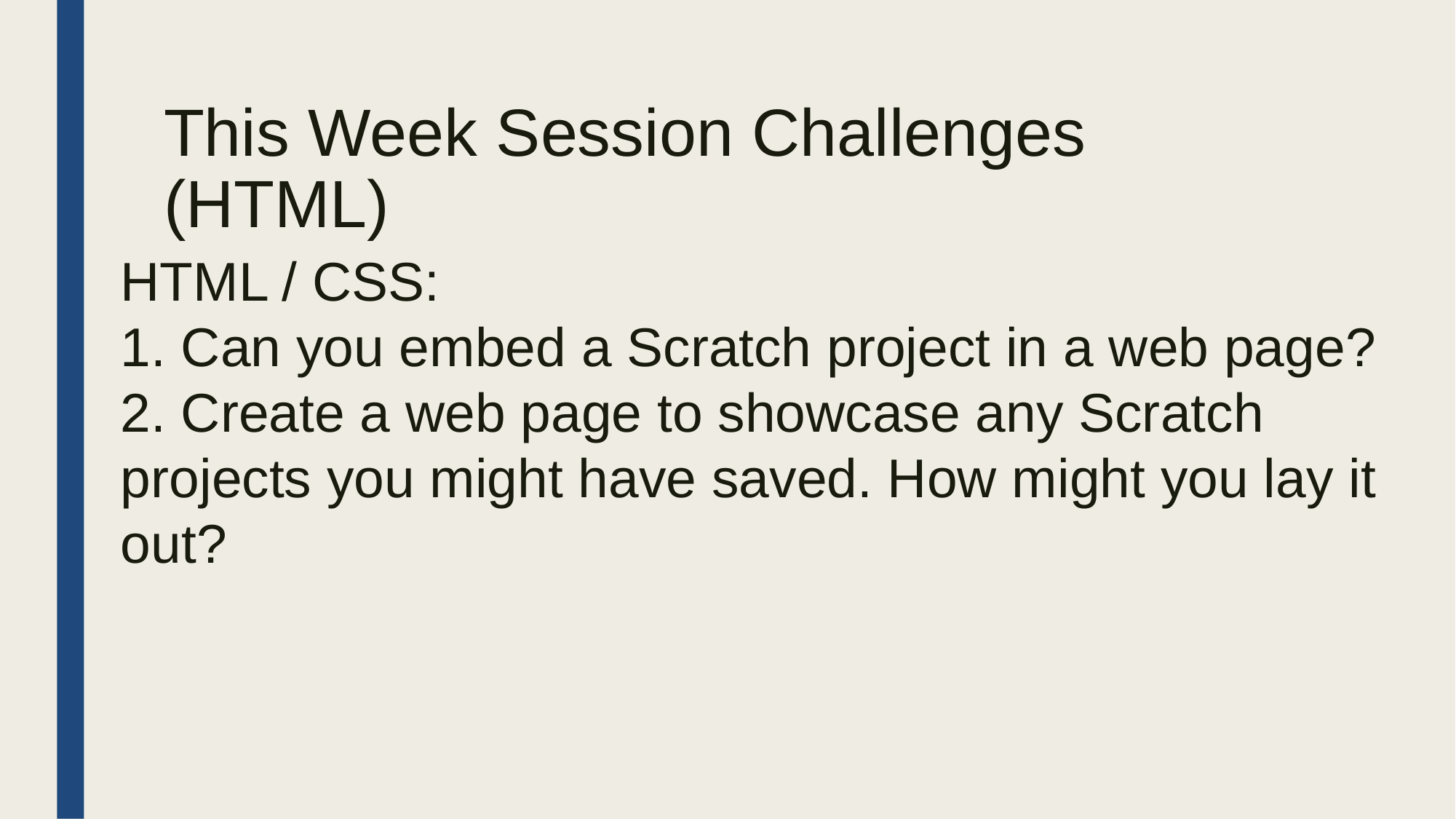

This Week Session Challenges (HTML)
HTML / CSS:
1. Can you embed a Scratch project in a web page?
2. Create a web page to showcase any Scratch projects you might have saved. How might you lay it out?